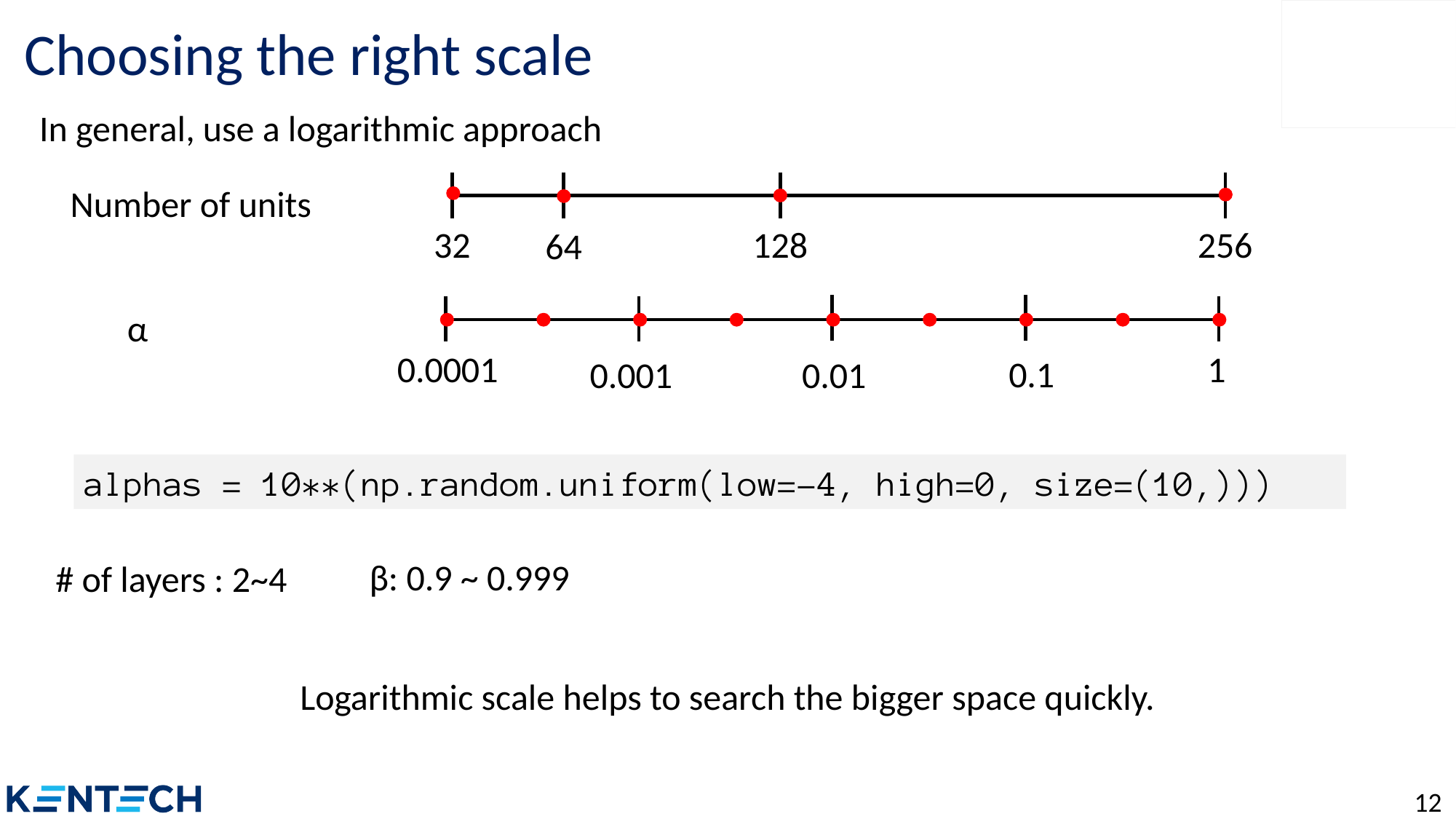

# Choosing the right scale
In general, use a logarithmic approach
Number of units

32
128
256
64
α

0.0001
1
0.1
0.001
0.01
alphas = 10**(np.random.uniform(low=-4, high=0, size=(10,)))
β: 0.9 ~ 0.999
# of layers : 2~4
Logarithmic scale helps to search the bigger space quickly.
12